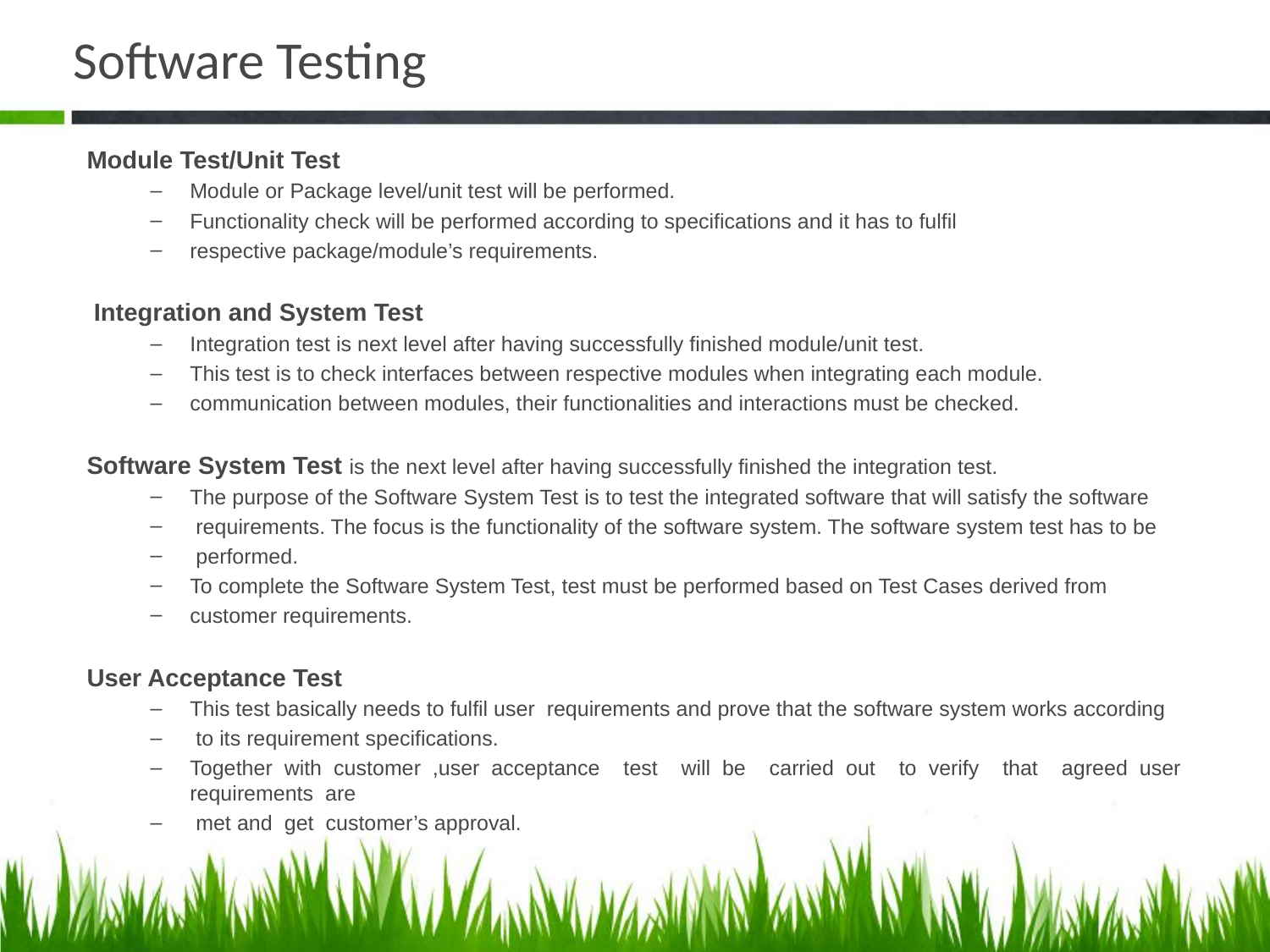

# Software Testing
Module Test/Unit Test
Module or Package level/unit test will be performed.
Functionality check will be performed according to specifications and it has to fulfil
respective package/module’s requirements.

 Integration and System Test
Integration test is next level after having successfully finished module/unit test.
This test is to check interfaces between respective modules when integrating each module.
communication between modules, their functionalities and interactions must be checked.

Software System Test is the next level after having successfully finished the integration test.
The purpose of the Software System Test is to test the integrated software that will satisfy the software
 requirements. The focus is the functionality of the software system. The software system test has to be
 performed.
To complete the Software System Test, test must be performed based on Test Cases derived from
customer requirements.

User Acceptance Test
This test basically needs to fulfil user  requirements and prove that the software system works according
 to its requirement specifications.
Together with customer ,user acceptance  test  will be  carried out  to verify  that  agreed user requirements  are
 met and  get  customer’s approval.